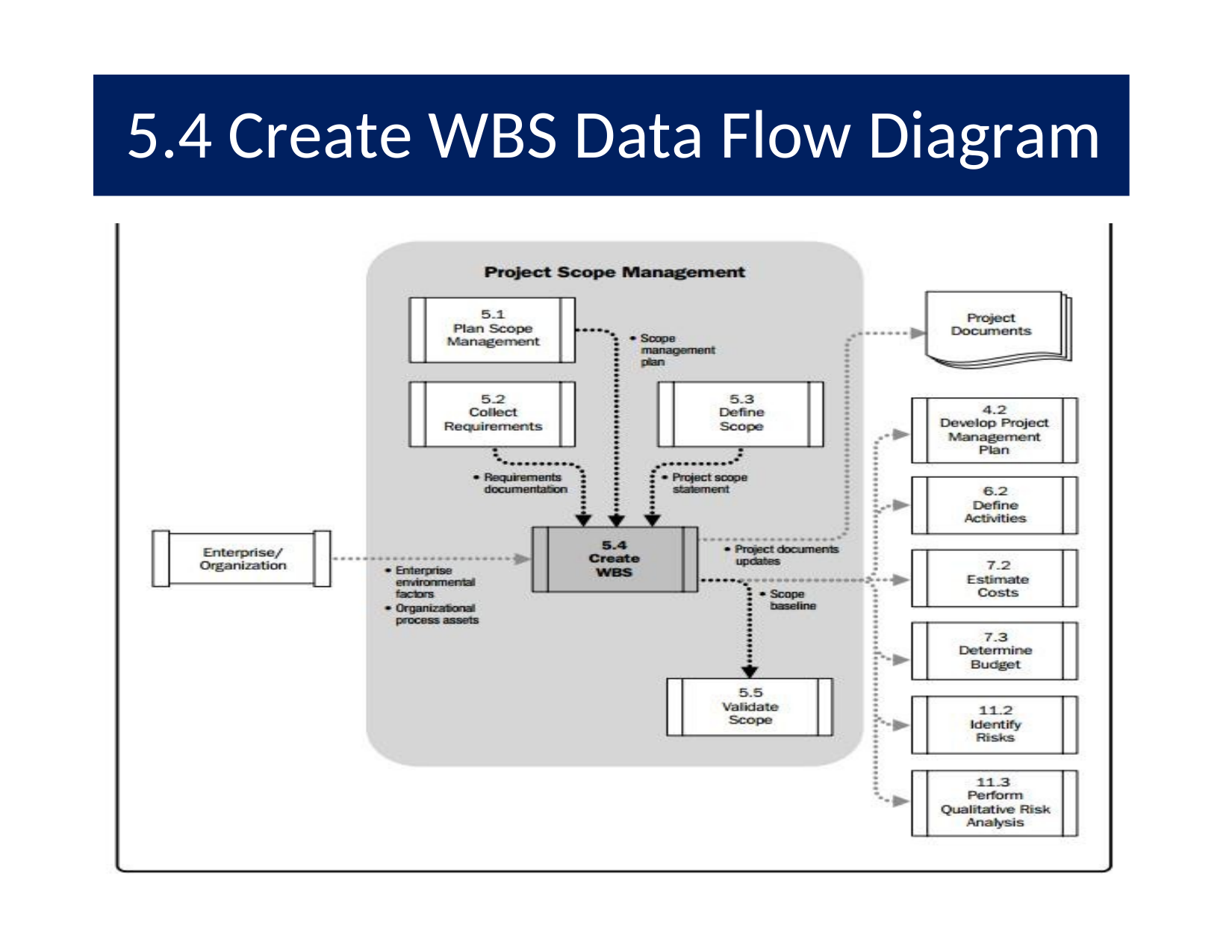

# 5.4 Create WBS Data Flow Diagram